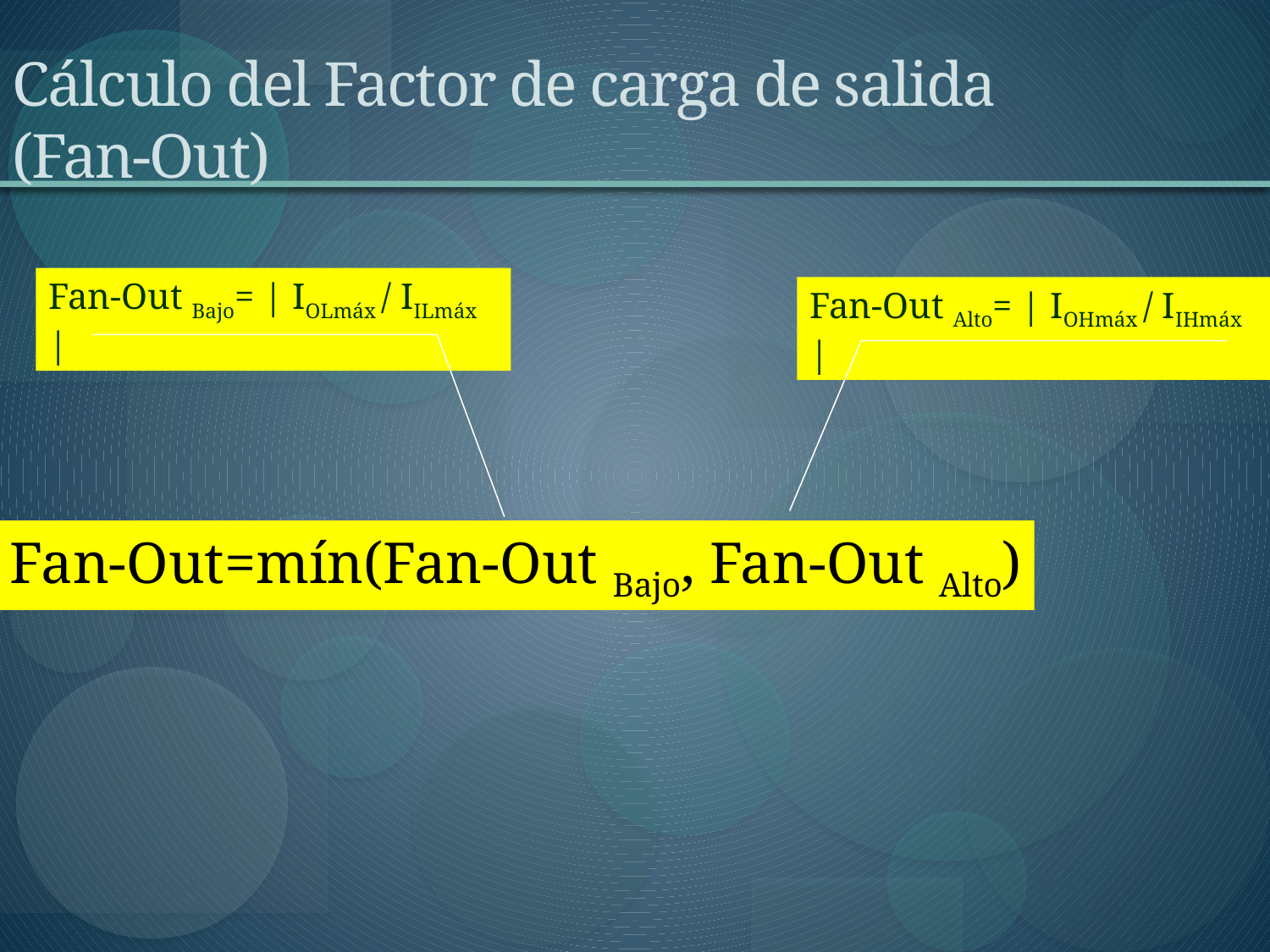

# Cálculo del Factor de carga de salida (Fan-Out)
Fan-Out Bajo= | IOLmáx / IILmáx |
Fan-Out Alto= | IOHmáx / IIHmáx |

Fan-Out=mín(Fan-Out Bajo, Fan-Out Alto)